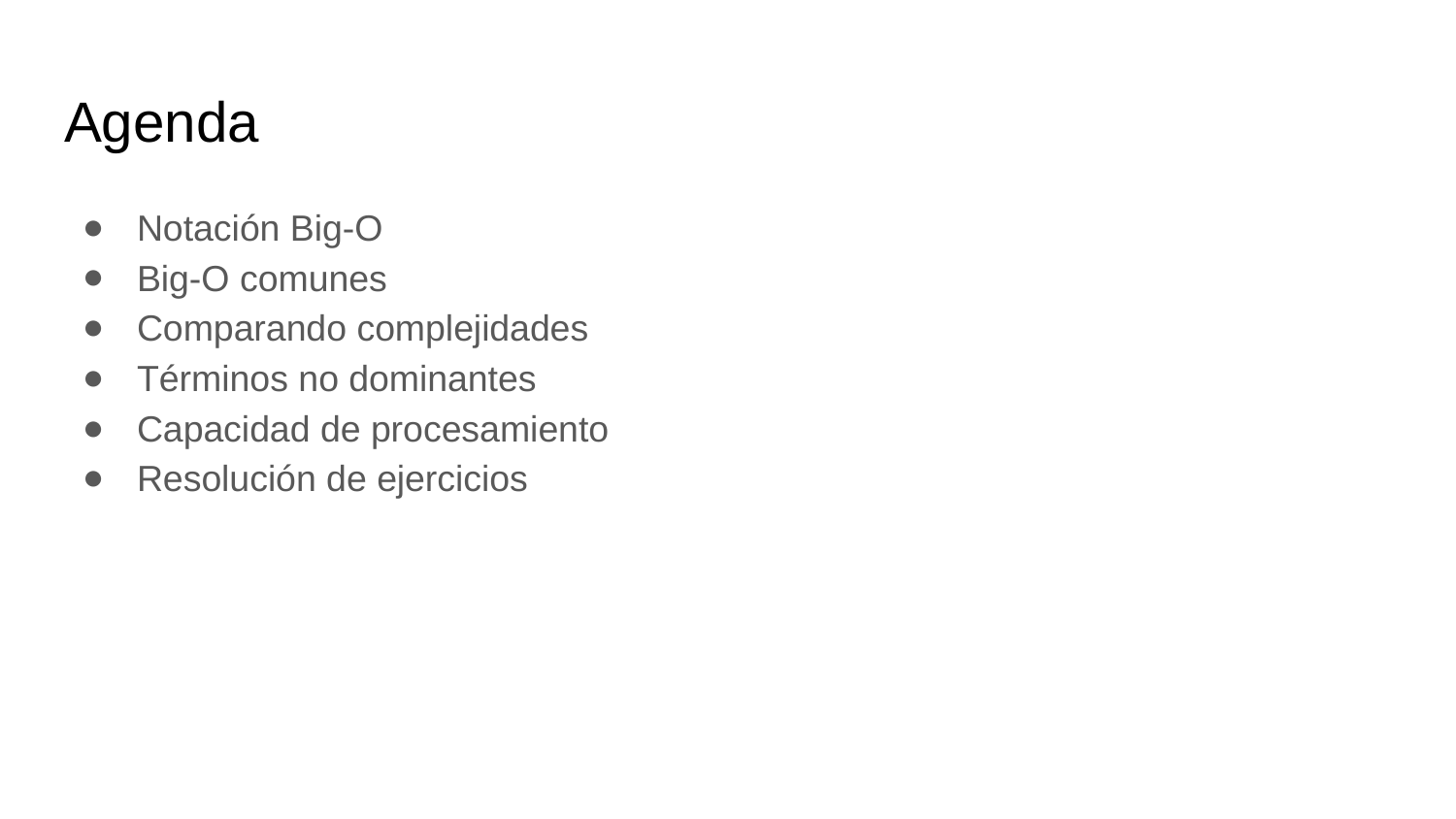

# Agenda
Notación Big-O
Big-O comunes
Comparando complejidades
Términos no dominantes
Capacidad de procesamiento
Resolución de ejercicios